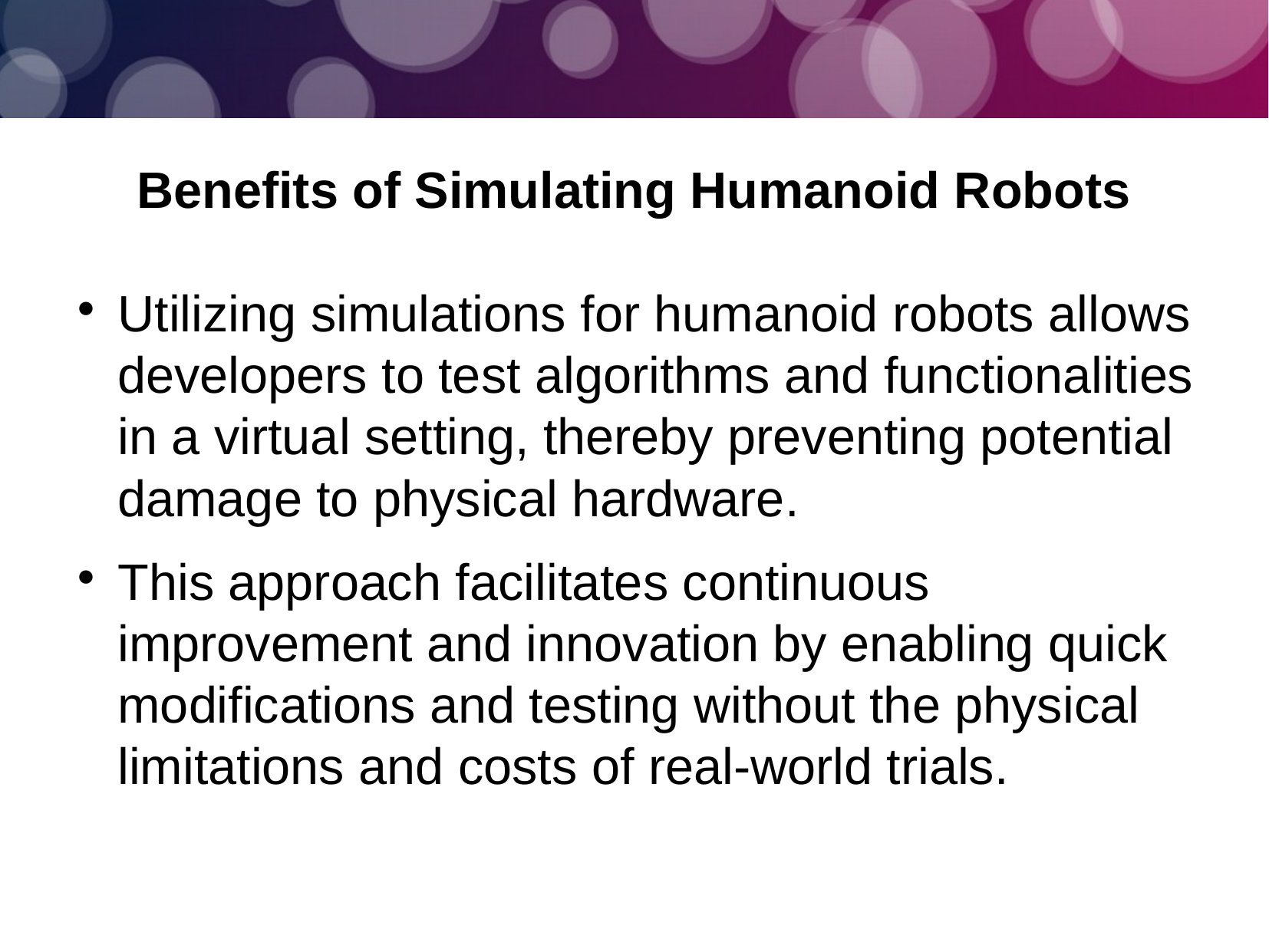

Benefits of Simulating Humanoid Robots
Utilizing simulations for humanoid robots allows developers to test algorithms and functionalities in a virtual setting, thereby preventing potential damage to physical hardware.
This approach facilitates continuous improvement and innovation by enabling quick modifications and testing without the physical limitations and costs of real-world trials.